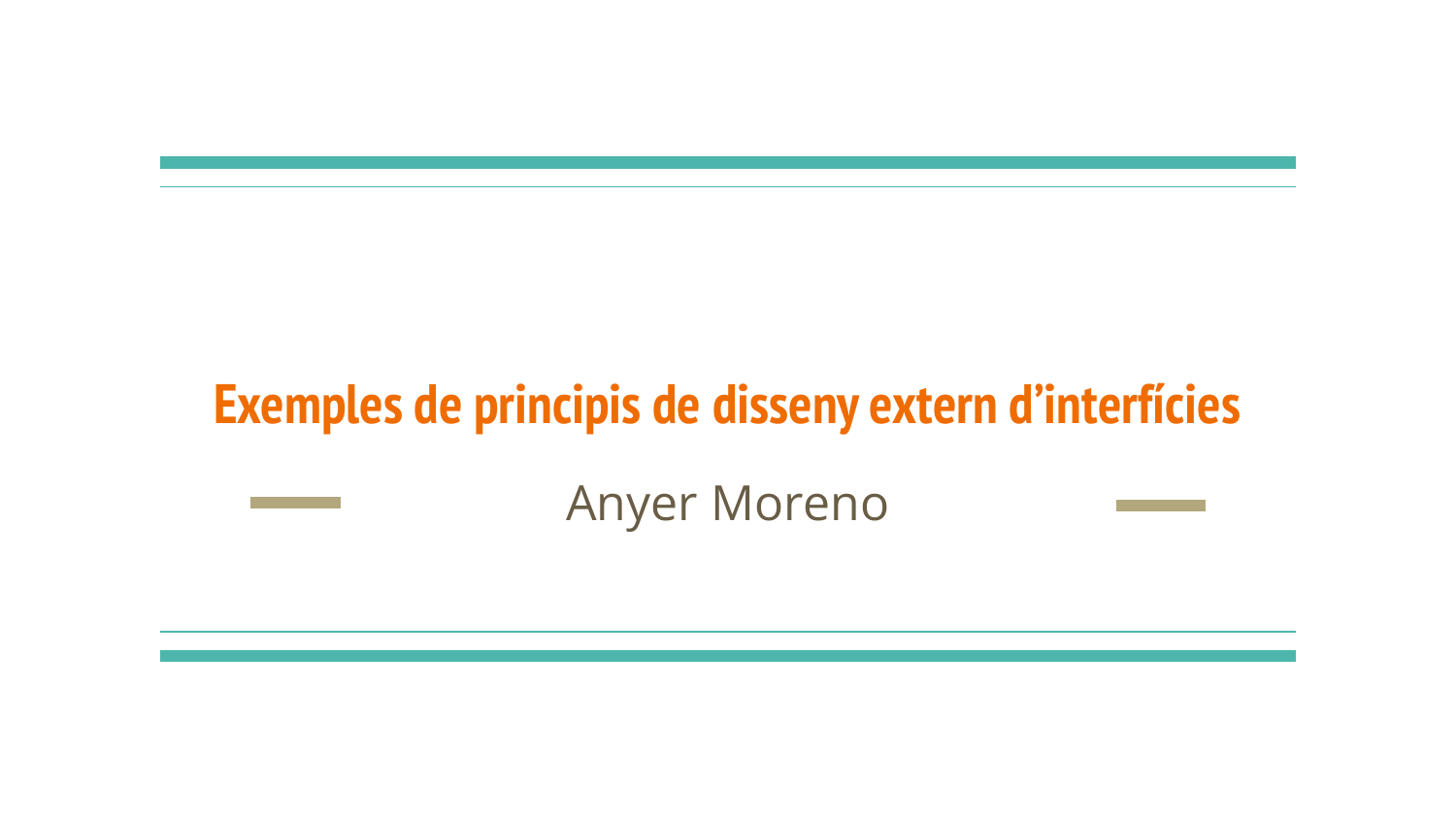

# Exemples de principis de disseny extern d’interfícies
Anyer Moreno